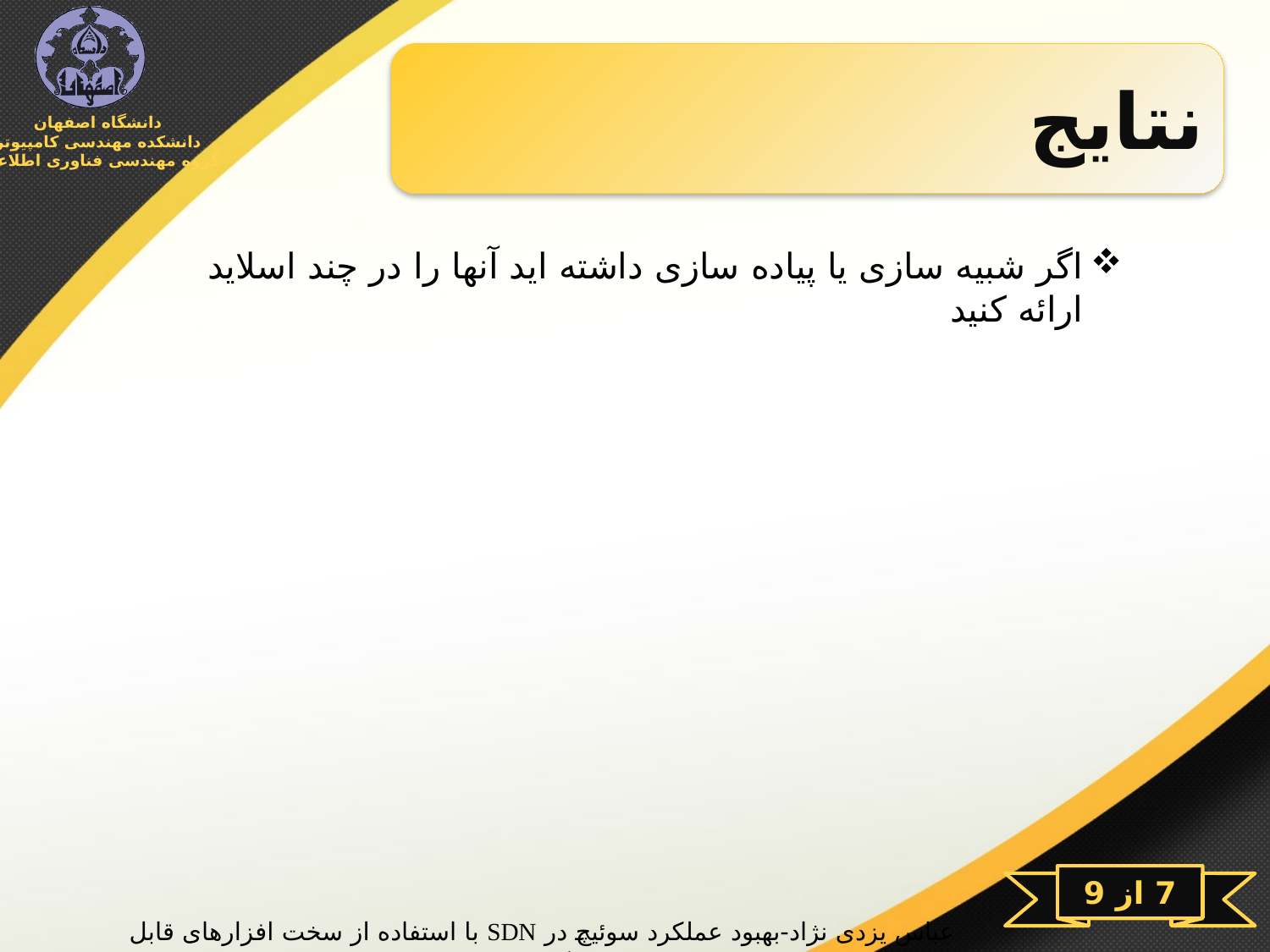

نتایج
اگر شبیه سازی یا پیاده سازی داشته اید آنها را در چند اسلاید ارائه کنید
عباس یزدی نژاد-بهبود عملکرد سوئیچ در SDN با استفاده از سخت افزارهای قابل پیکربندی